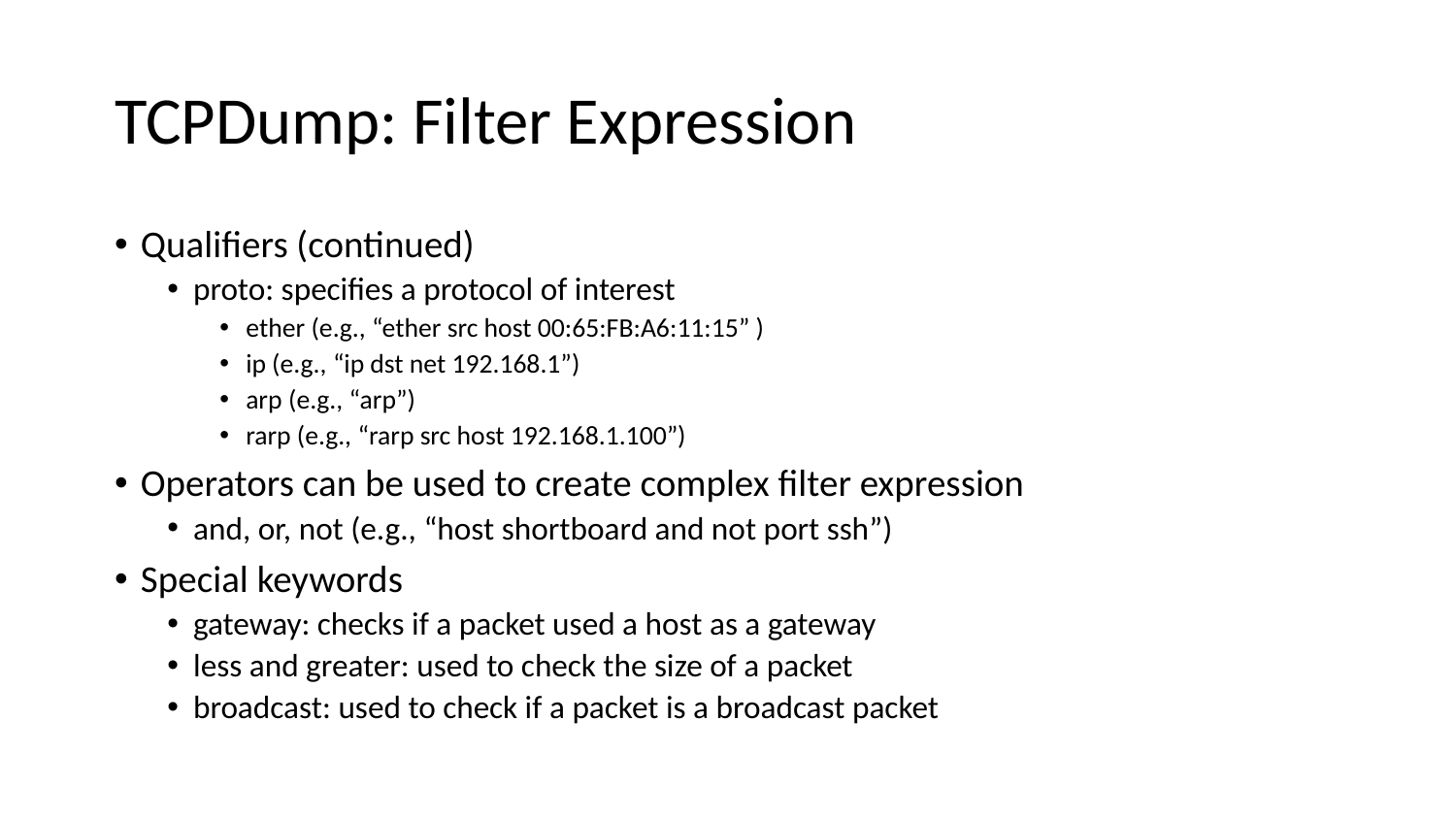

# TCPDump: Filter Expression
Qualifiers (continued)
proto: specifies a protocol of interest
ether (e.g., “ether src host 00:65:FB:A6:11:15” )
ip (e.g., “ip dst net 192.168.1”)
arp (e.g., “arp”)
rarp (e.g., “rarp src host 192.168.1.100”)
Operators can be used to create complex filter expression
and, or, not (e.g., “host shortboard and not port ssh”)
Special keywords
gateway: checks if a packet used a host as a gateway
less and greater: used to check the size of a packet
broadcast: used to check if a packet is a broadcast packet